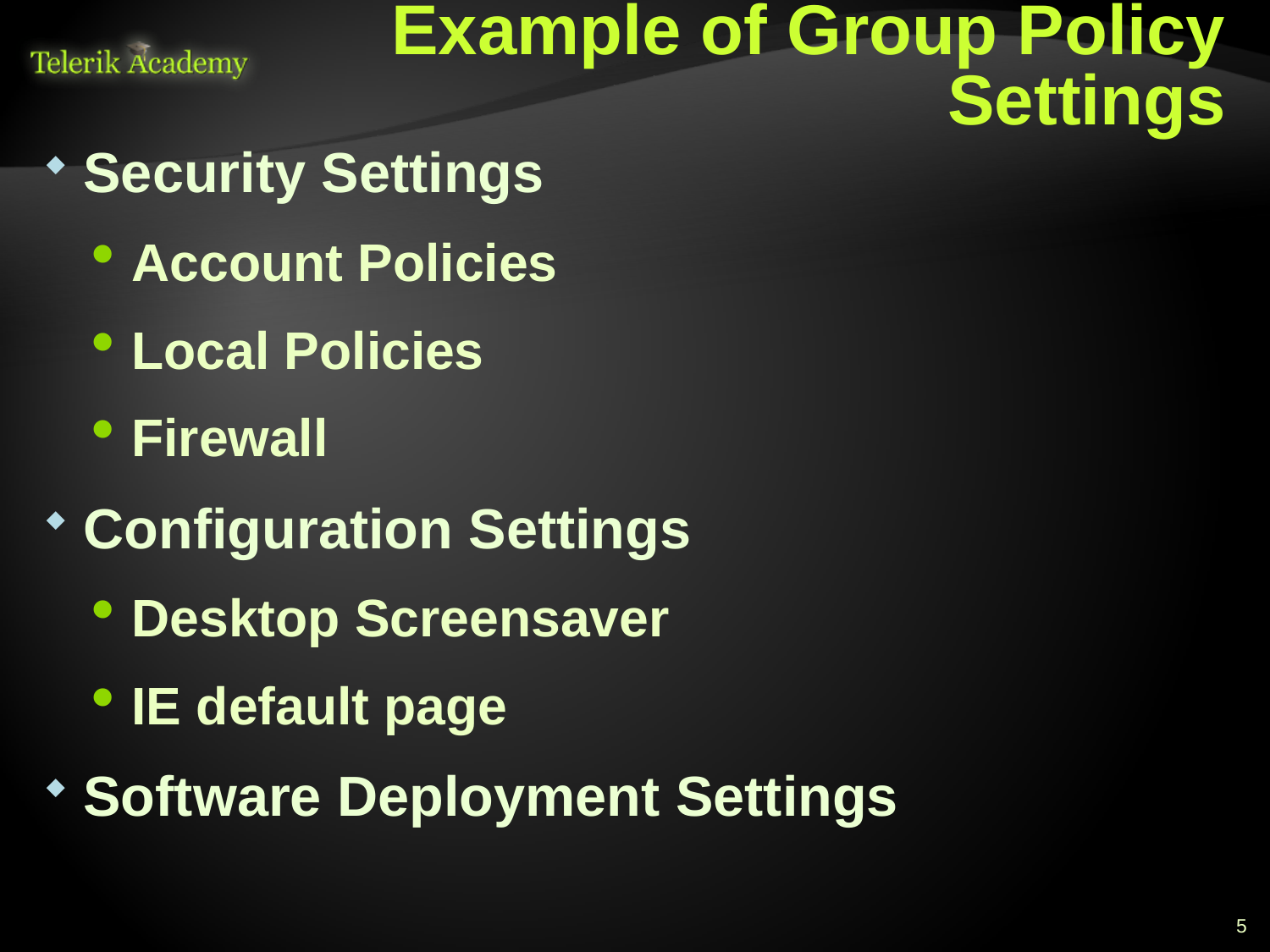

# Example of Group Policy Settings
Security Settings
Account Policies
Local Policies
Firewall
Configuration Settings
Desktop Screensaver
IE default page
Software Deployment Settings

5